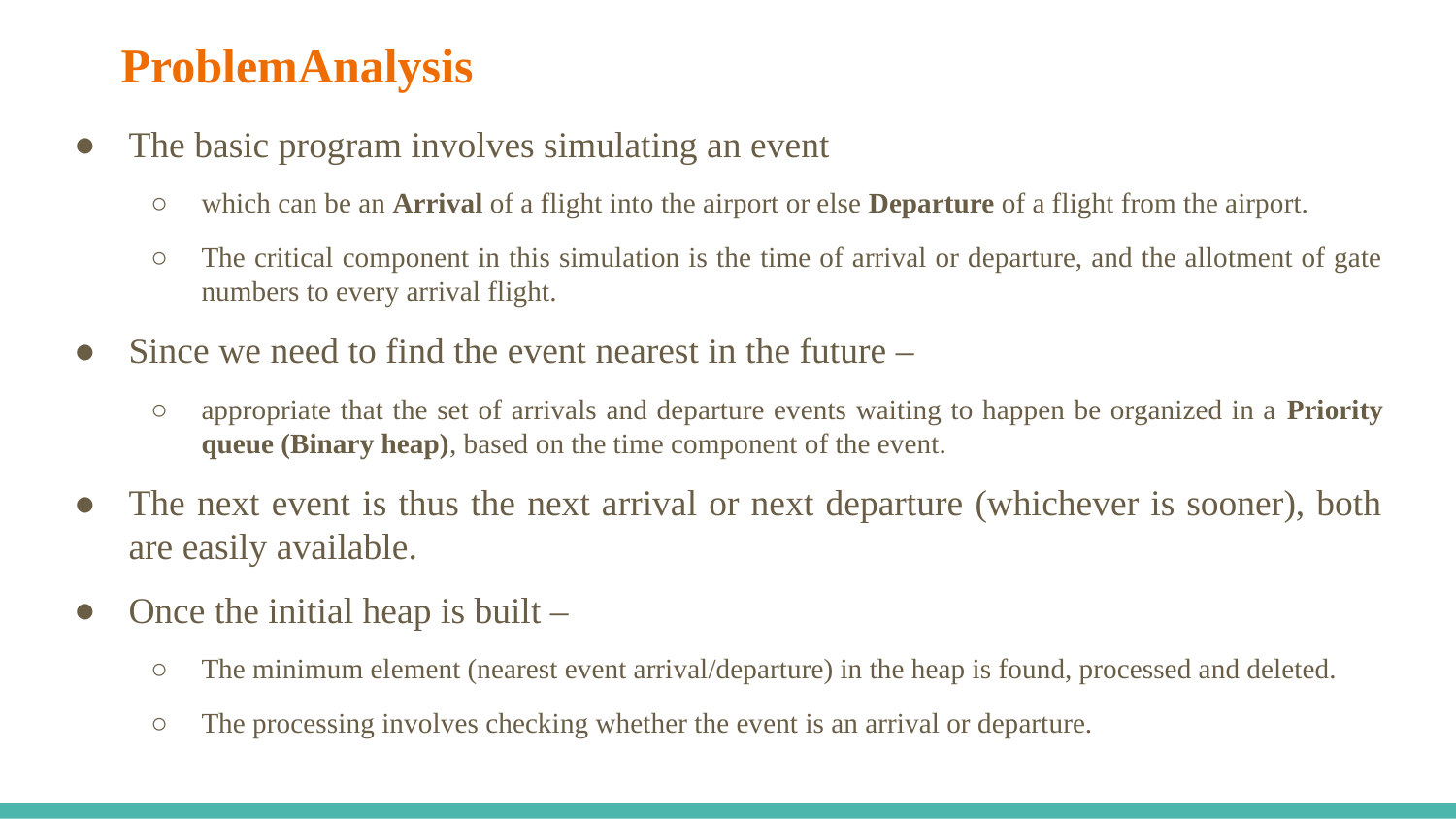

# ProblemAnalysis
The basic program involves simulating an event
which can be an Arrival of a flight into the airport or else Departure of a flight from the airport.
The critical component in this simulation is the time of arrival or departure, and the allotment of gate numbers to every arrival flight.
Since we need to find the event nearest in the future –
appropriate that the set of arrivals and departure events waiting to happen be organized in a Priority queue (Binary heap), based on the time component of the event.
The next event is thus the next arrival or next departure (whichever is sooner), both are easily available.
Once the initial heap is built –
The minimum element (nearest event arrival/departure) in the heap is found, processed and deleted.
The processing involves checking whether the event is an arrival or departure.